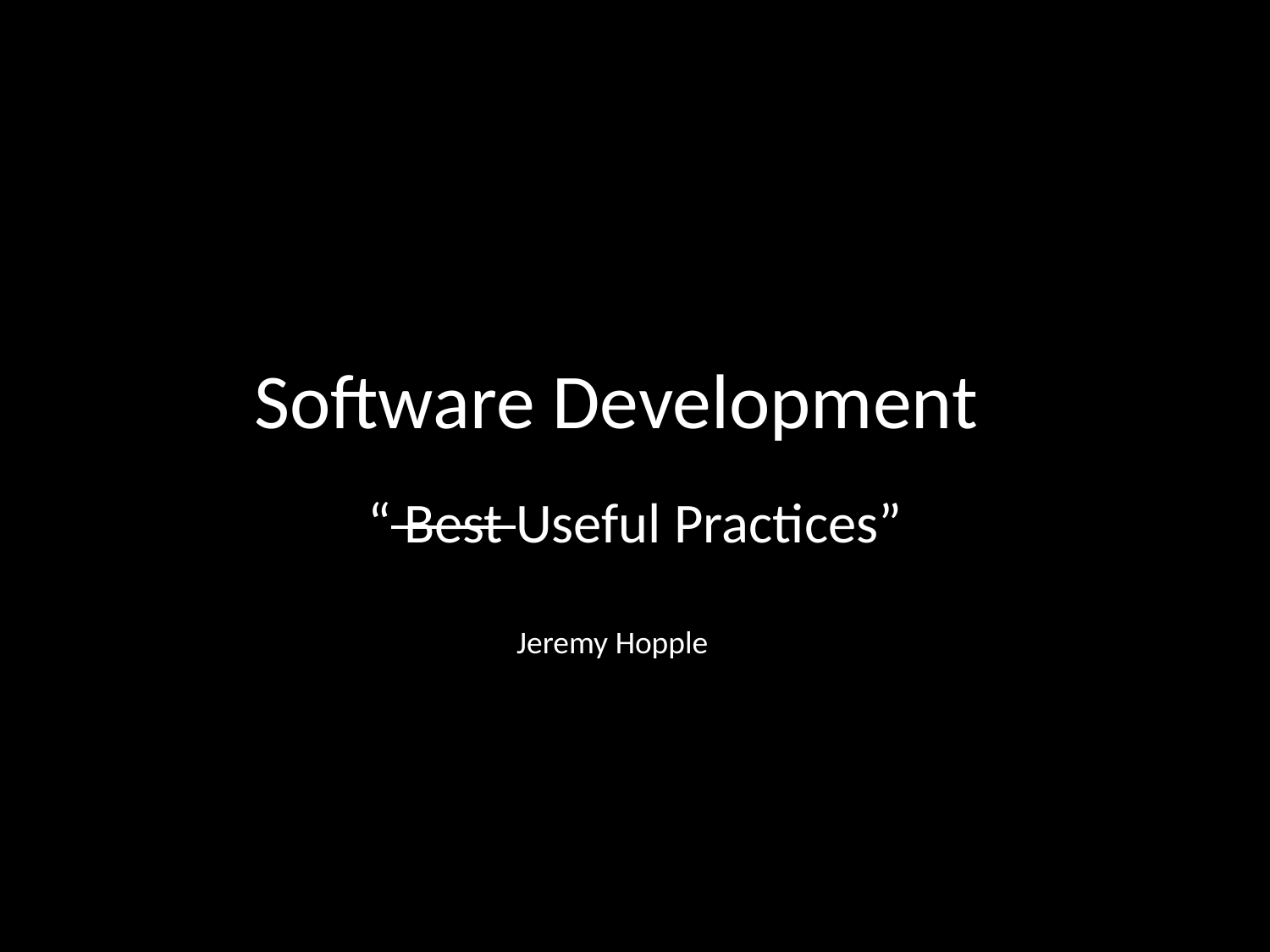

# Software Development
“ Best Useful Practices”
Jeremy Hopple